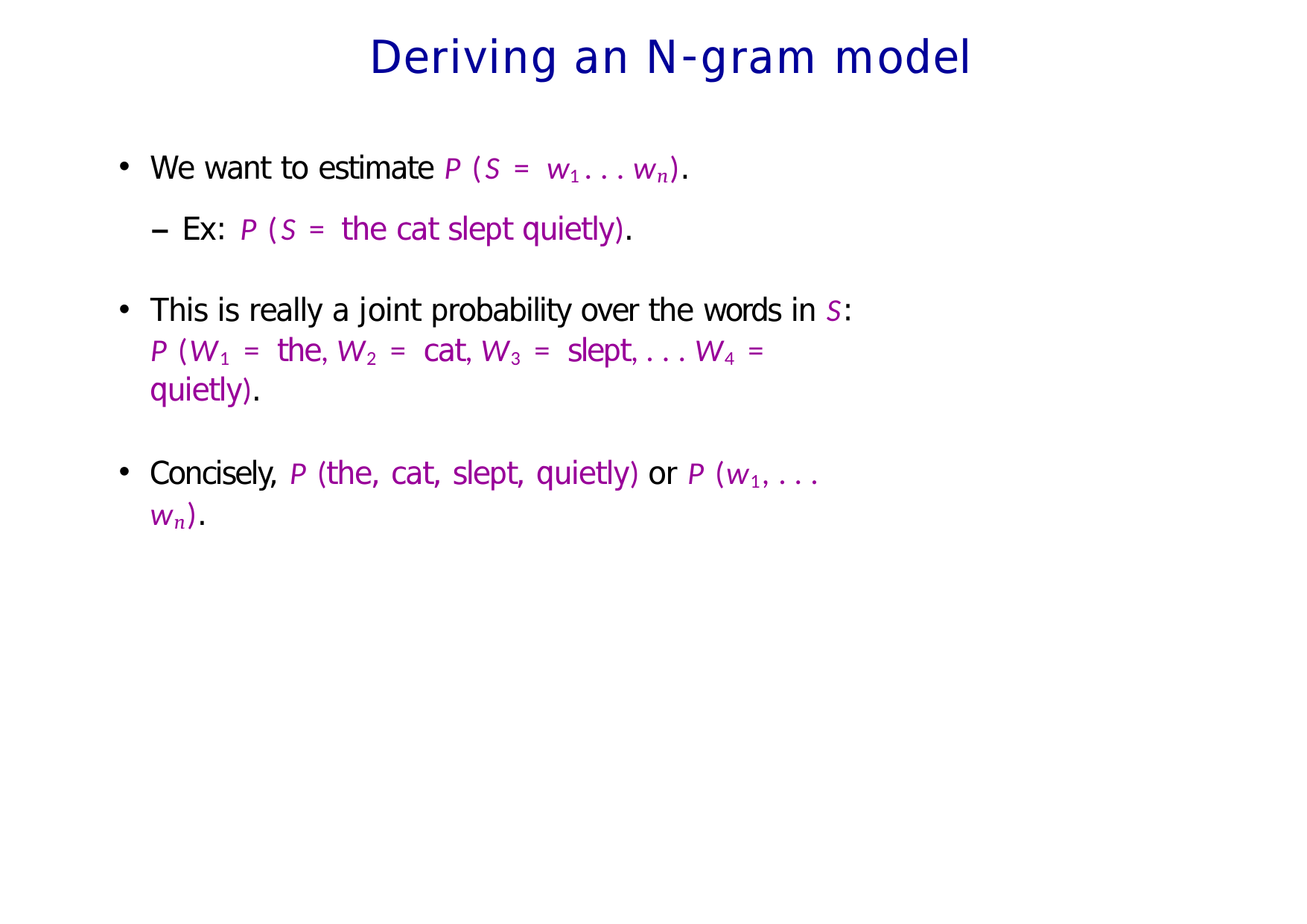

# Deriving an N-gram model
We want to estimate P (S = w1 . . . wn).
– Ex: P (S = the cat slept quietly).

This is really a joint probability over the words in S: P (W1 = the, W2 = cat, W3 = slept, . . . W4 = quietly).

Concisely, P (the, cat, slept, quietly) or P (w1, . . . wn).